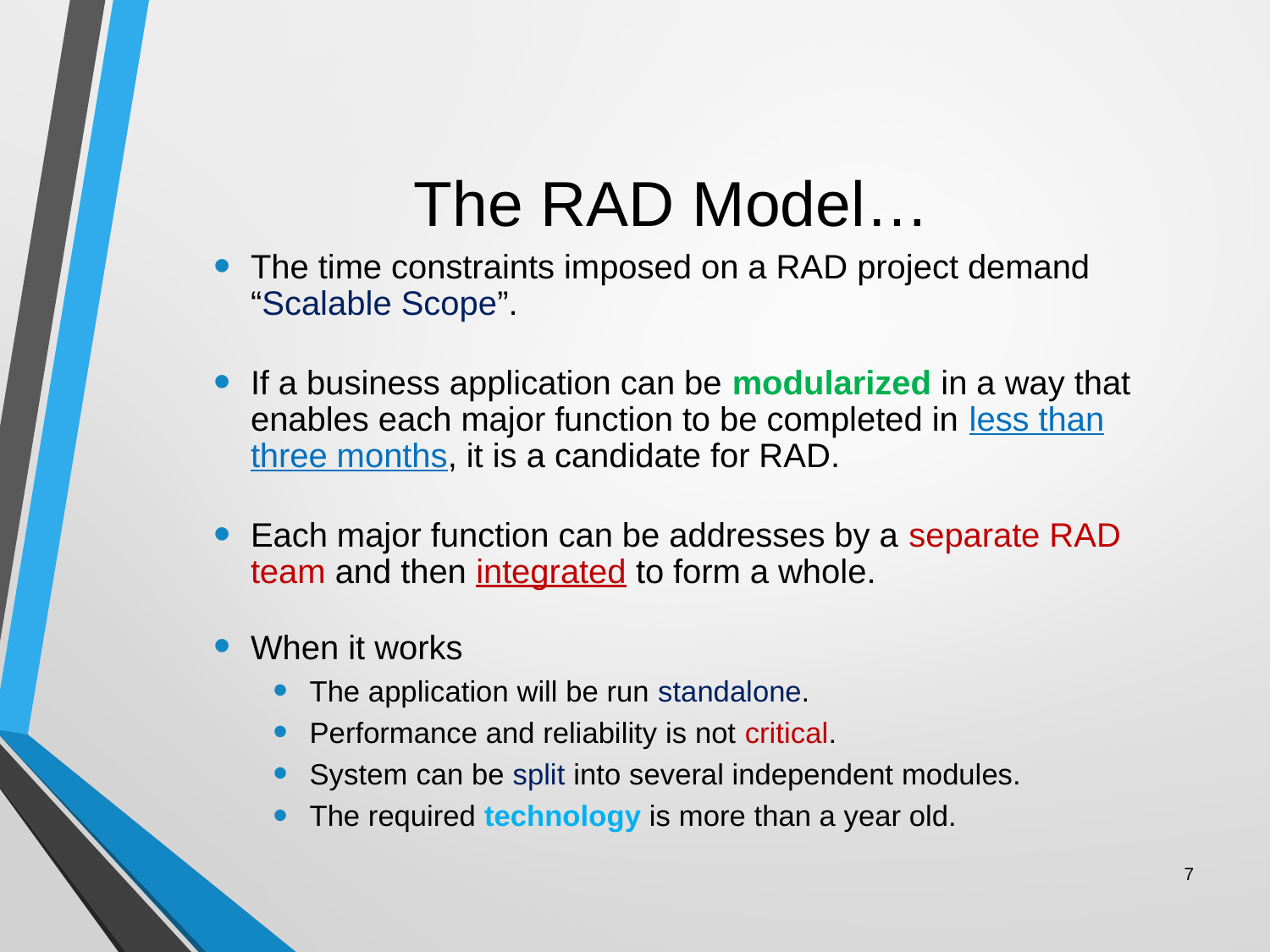

# The RAD Model…
The time constraints imposed on a RAD project demand “Scalable Scope”.

If a business application can be modularized in a way that enables each major function to be completed in less than three months, it is a candidate for RAD.

Each major function can be addresses by a separate RAD team and then integrated to form a whole.

When it works
The application will be run standalone.
Performance and reliability is not critical.
System can be split into several independent modules.
The required technology is more than a year old.

7